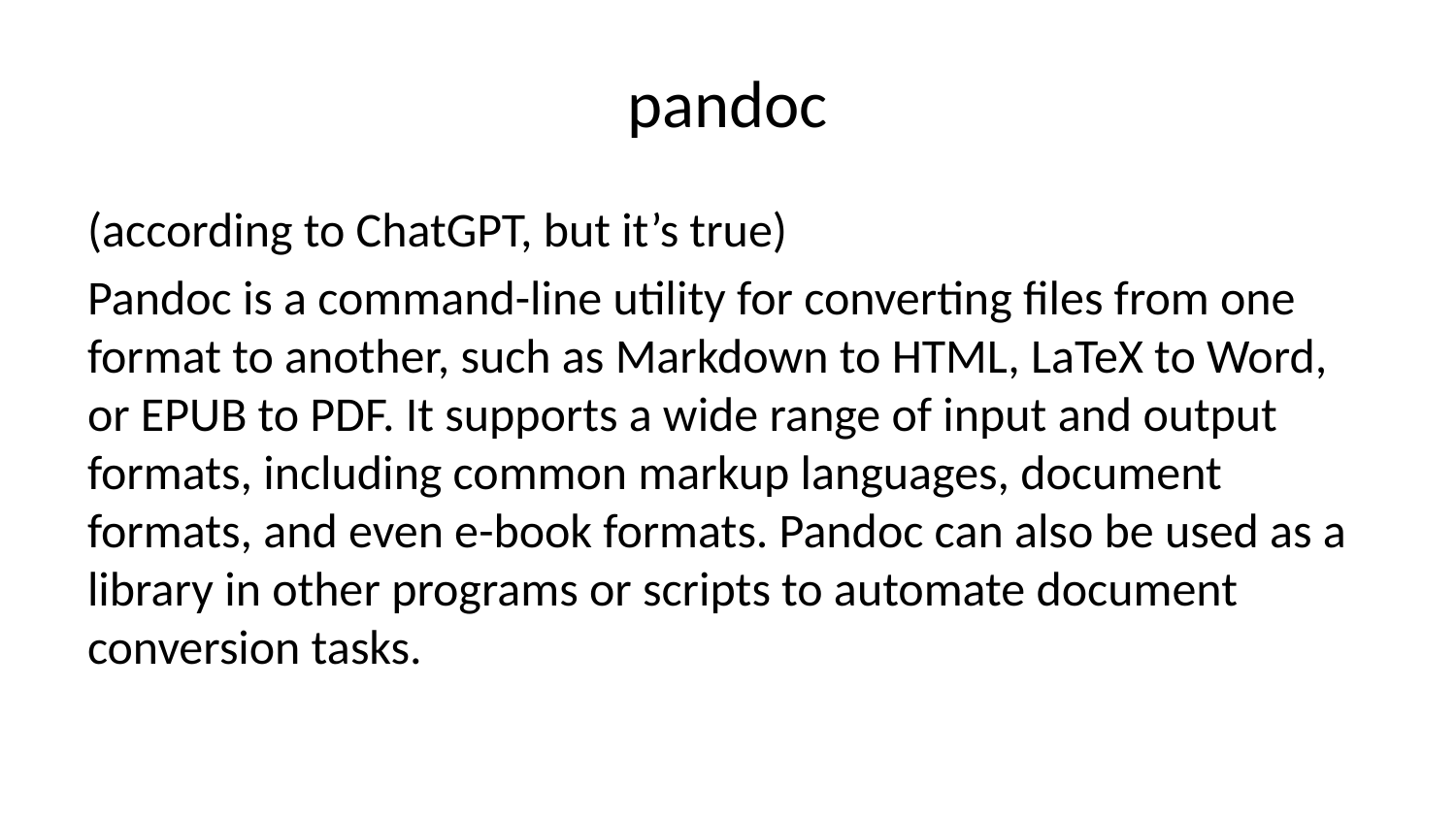

# pandoc
(according to ChatGPT, but it’s true)
Pandoc is a command-line utility for converting files from one format to another, such as Markdown to HTML, LaTeX to Word, or EPUB to PDF. It supports a wide range of input and output formats, including common markup languages, document formats, and even e-book formats. Pandoc can also be used as a library in other programs or scripts to automate document conversion tasks.